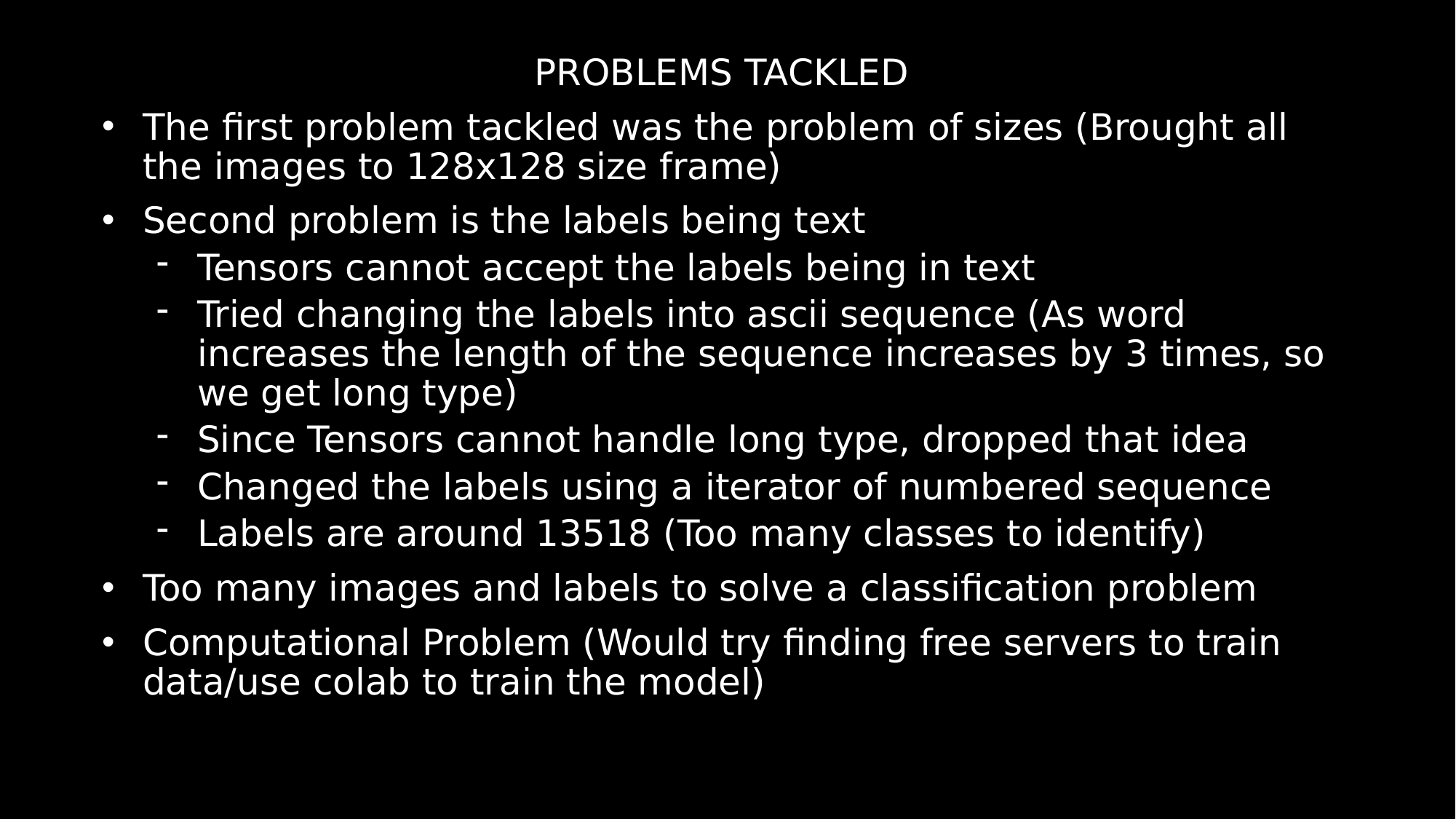

PROBLEMS TACKLED
The first problem tackled was the problem of sizes (Brought all the images to 128x128 size frame)
Second problem is the labels being text
Tensors cannot accept the labels being in text
Tried changing the labels into ascii sequence (As word increases the length of the sequence increases by 3 times, so we get long type)
Since Tensors cannot handle long type, dropped that idea
Changed the labels using a iterator of numbered sequence
Labels are around 13518 (Too many classes to identify)
Too many images and labels to solve a classification problem
Computational Problem (Would try finding free servers to train data/use colab to train the model)